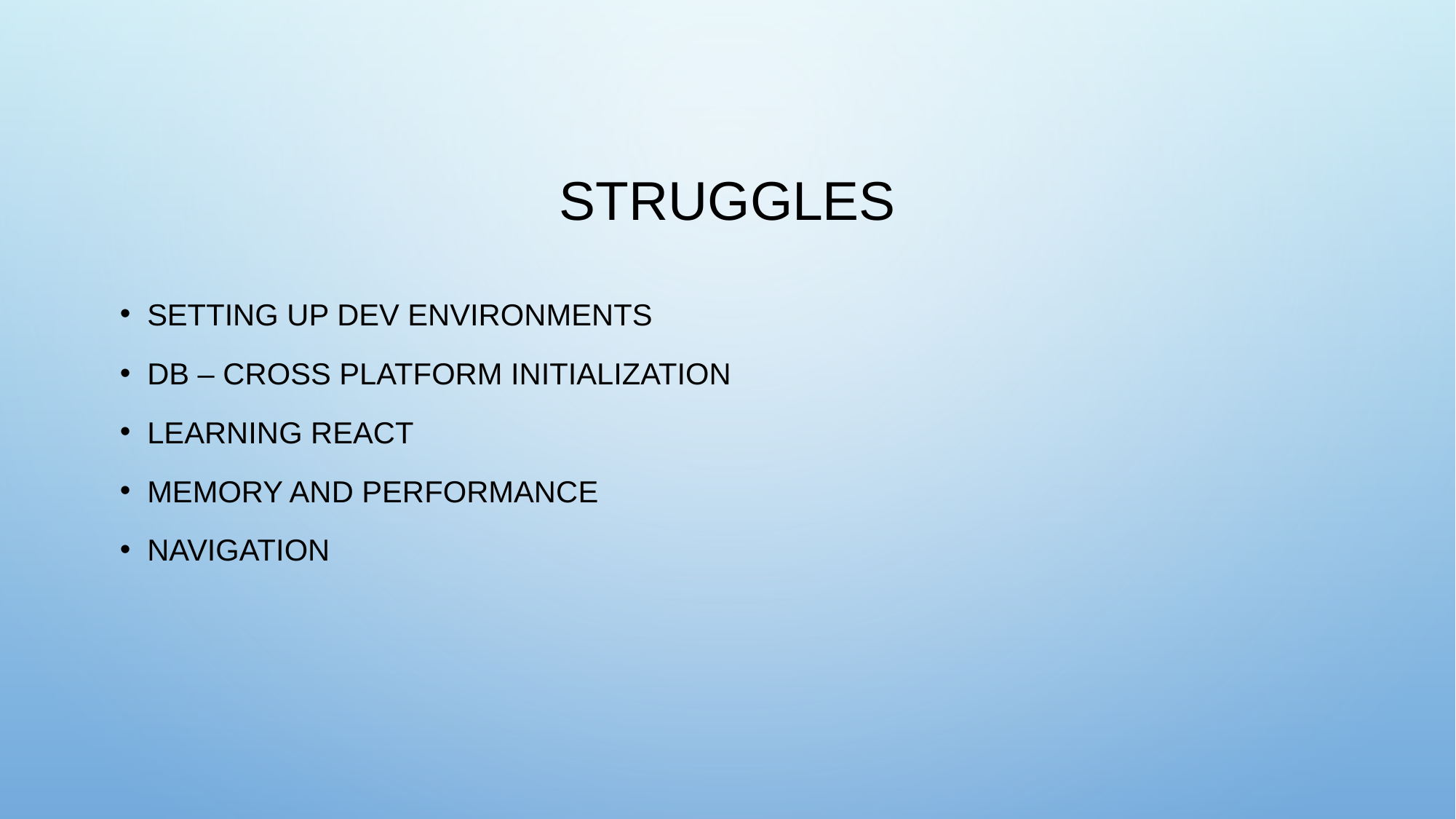

# Struggles
Setting Up Dev Environments
DB – Cross platform initialization
Learning React
Memory and Performance
Navigation